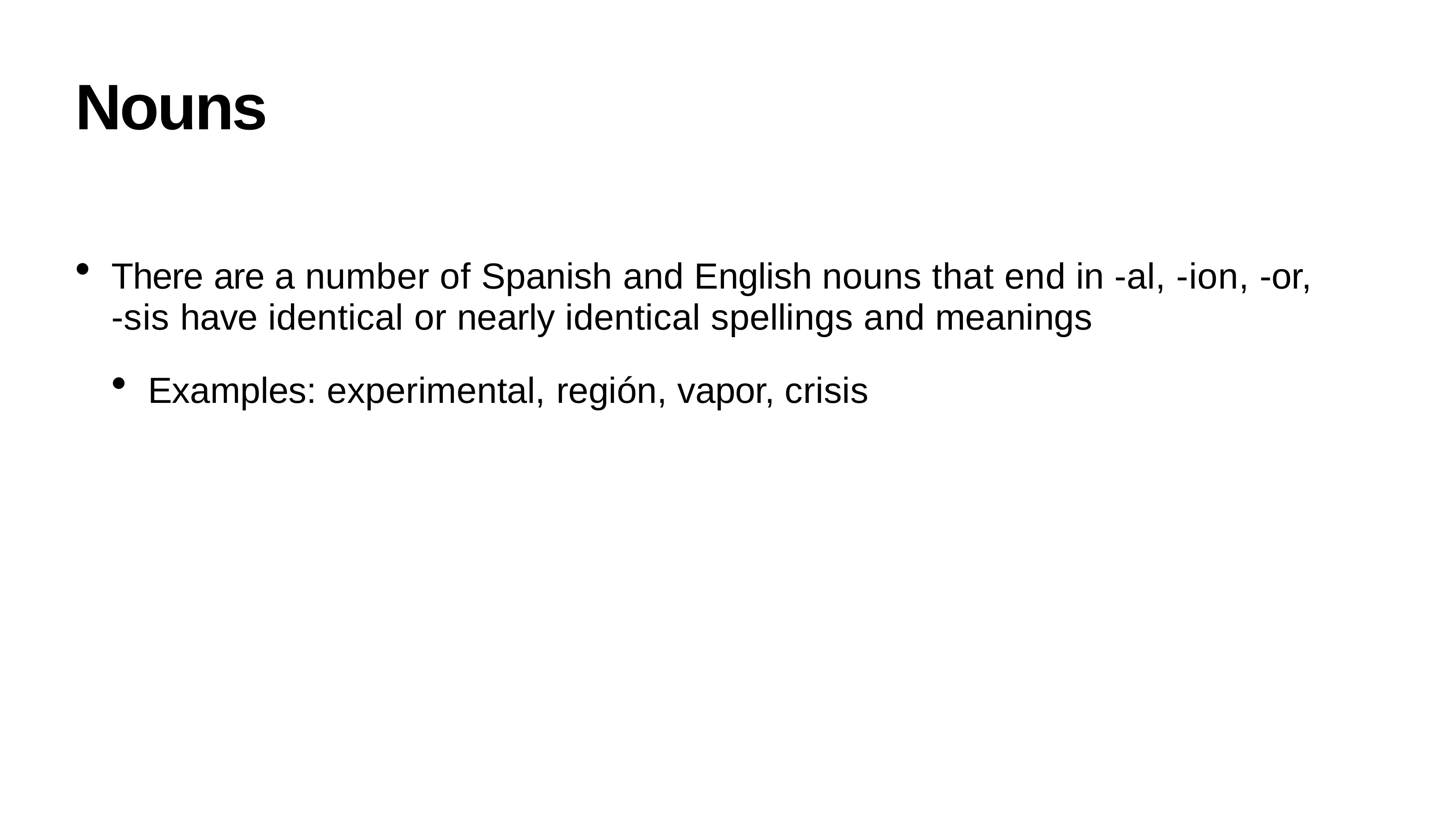

# Nouns
There are a number of Spanish and English nouns that end in -al, -ion, -or,
-sis have identical or nearly identical spellings and meanings
Examples: experimental, región, vapor, crisis